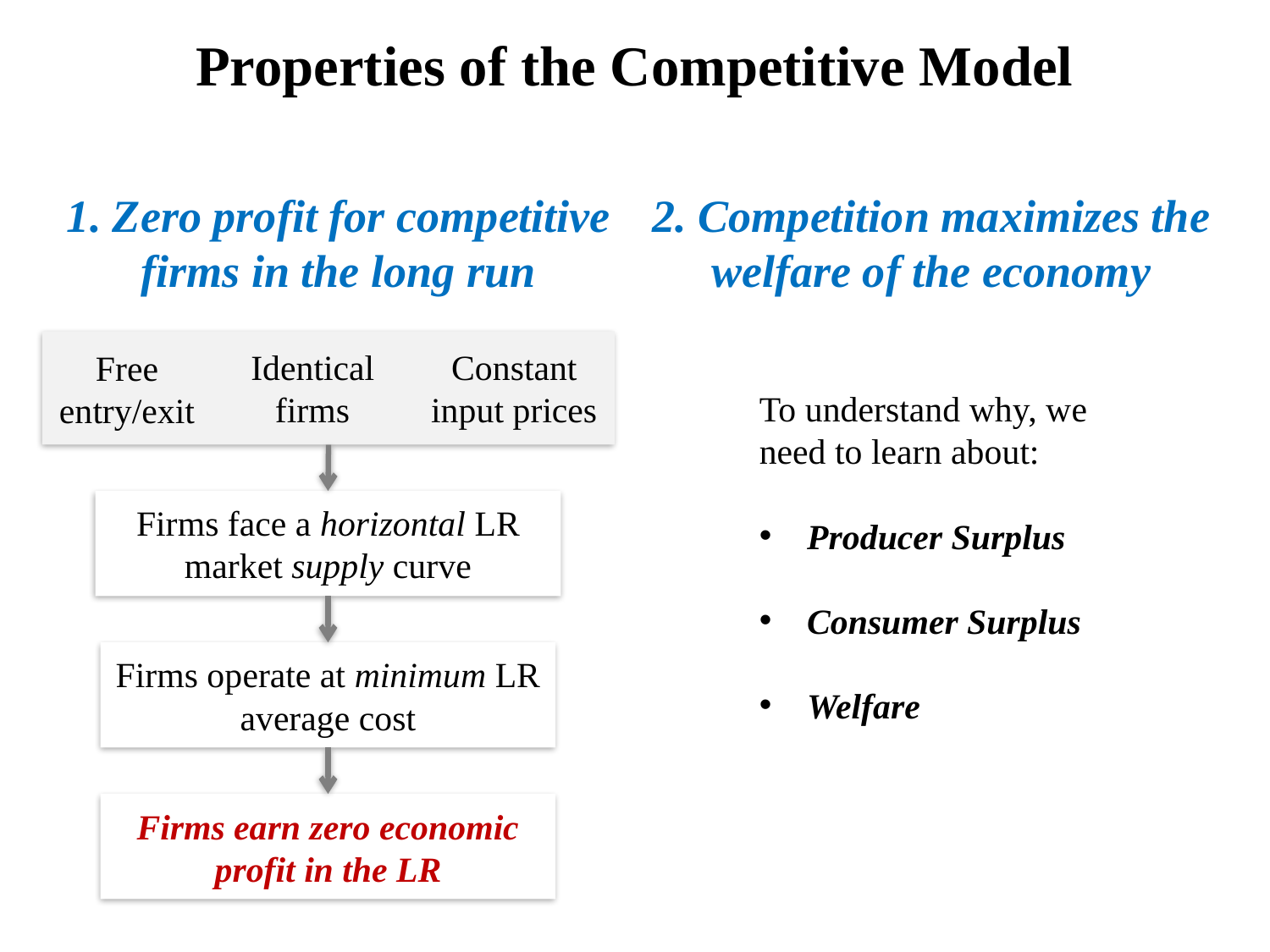

# Properties of the Competitive Model
1. Zero profit for competitive firms in the long run
2. Competition maximizes the welfare of the economy

Identical firms
Constant input prices
Free entry/exit
To understand why, we need to learn about:

Producer Surplus

Consumer Surplus

Welfare
Firms face a horizontal LR market supply curve
Firms operate at minimum LR average cost
Firms earn zero economic profit in the LR